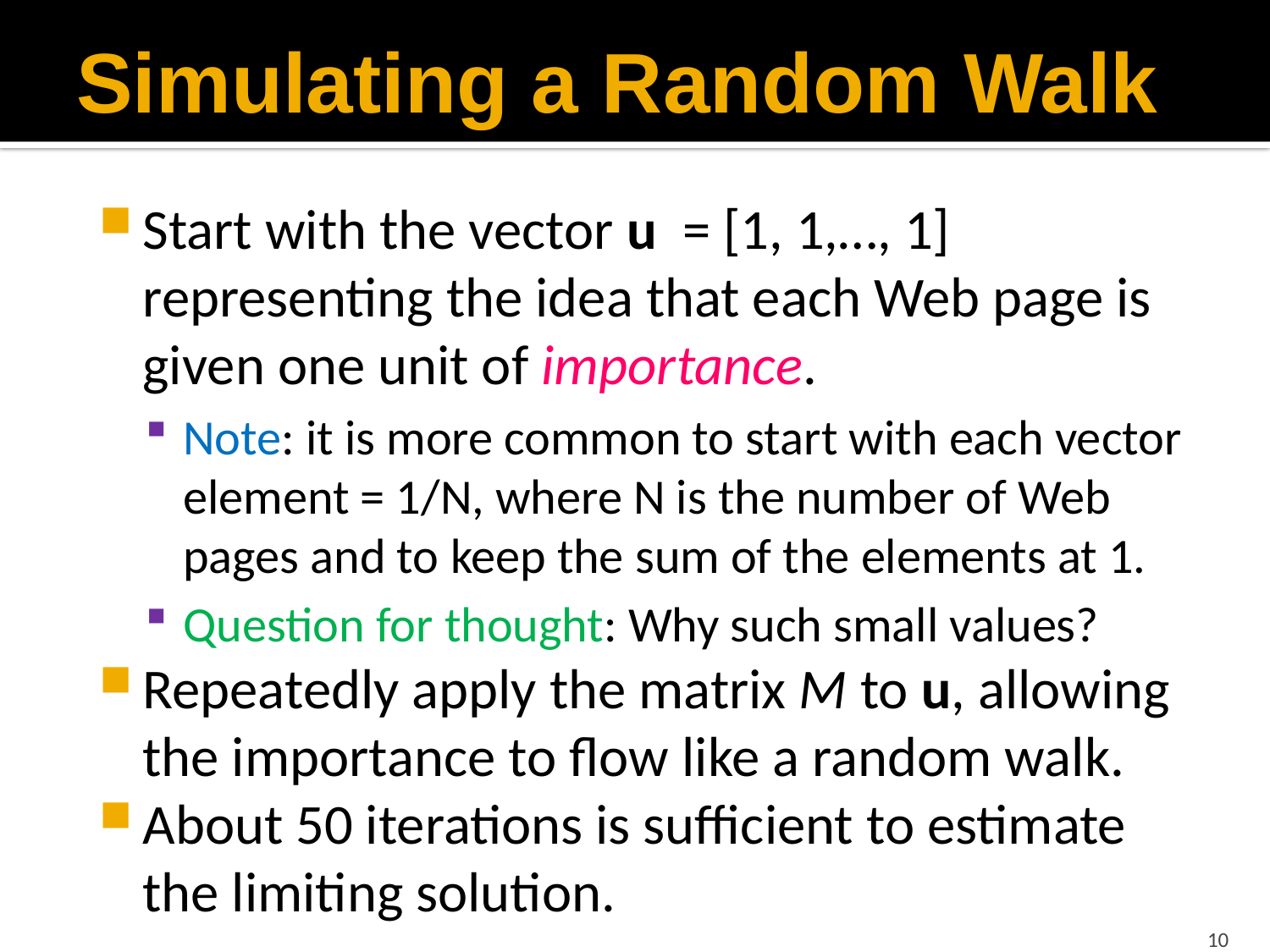

# Simulating a Random Walk
Start with the vector u  = [1, 1,…, 1] representing the idea that each Web page is given one unit of importance.
Note: it is more common to start with each vector element = 1/N, where N is the number of Web pages and to keep the sum of the elements at 1.
Question for thought: Why such small values?
Repeatedly apply the matrix M to u, allowing the importance to flow like a random walk.
About 50 iterations is sufficient to estimate the limiting solution.
10